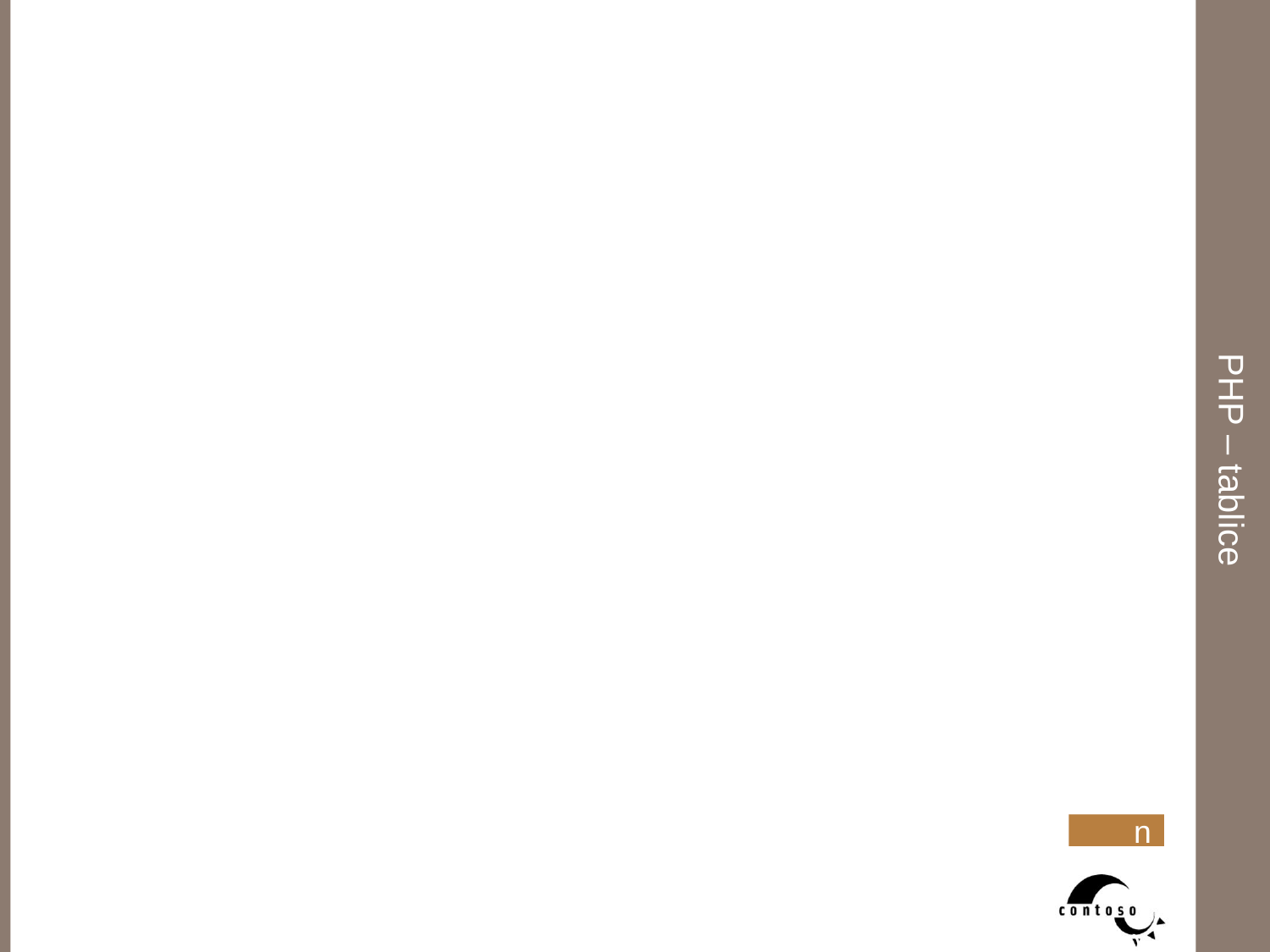

PHP – tablice
Definicja tablic

e)
<?php
	$samochody = array(
		”marka" => array(”fajna", ”nie fajna"),
		”rodzaj" => array(”ok", ”nie", ”a może"),
	);
	echo $samochody[”marka"][1];
?>